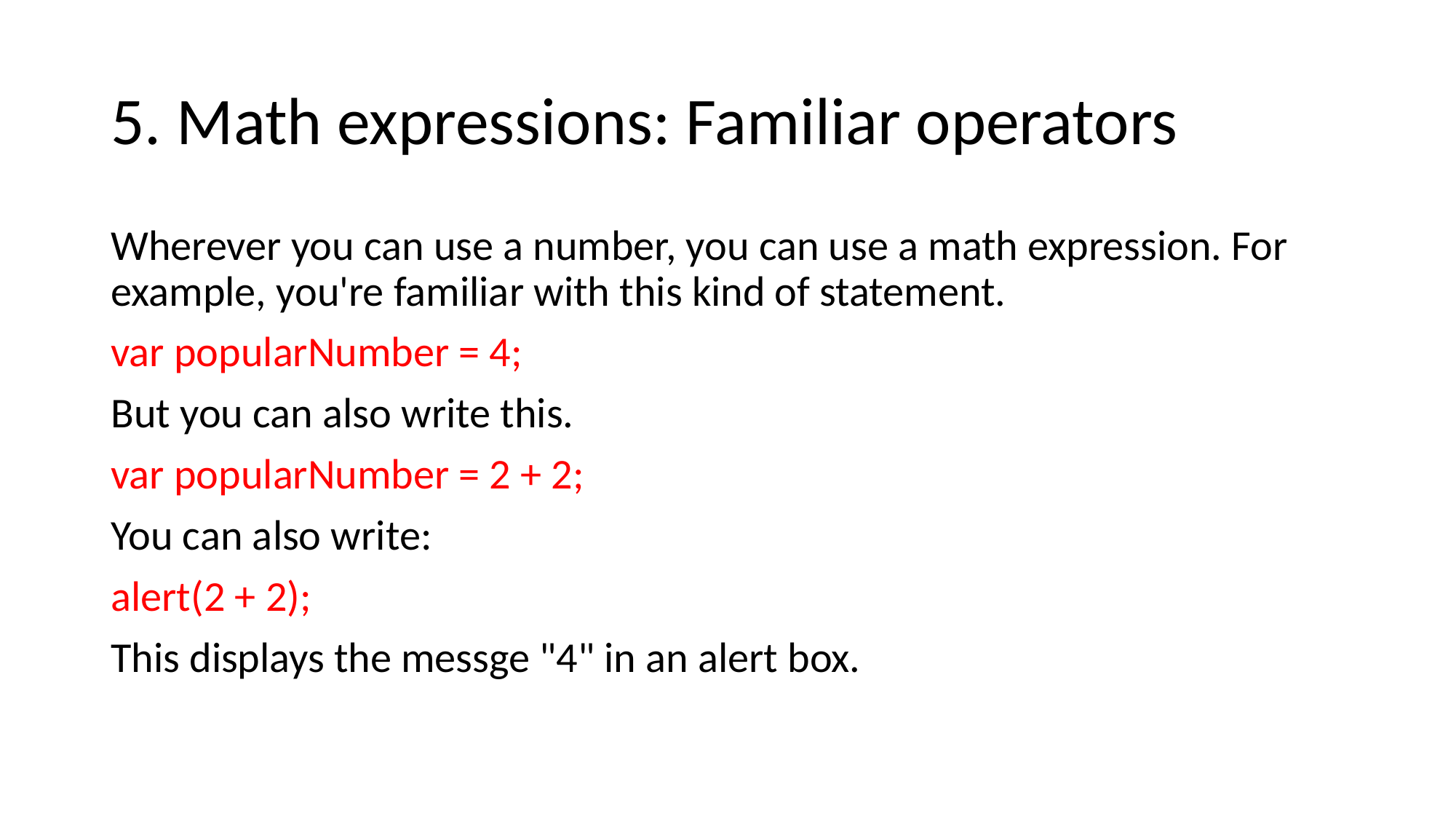

# 5. Math expressions: Familiar operators
Wherever you can use a number, you can use a math expression. For example, you're familiar with this kind of statement.
var popularNumber = 4;
But you can also write this.
var popularNumber = 2 + 2;
You can also write:
alert(2 + 2);
This displays the messge "4" in an alert box.